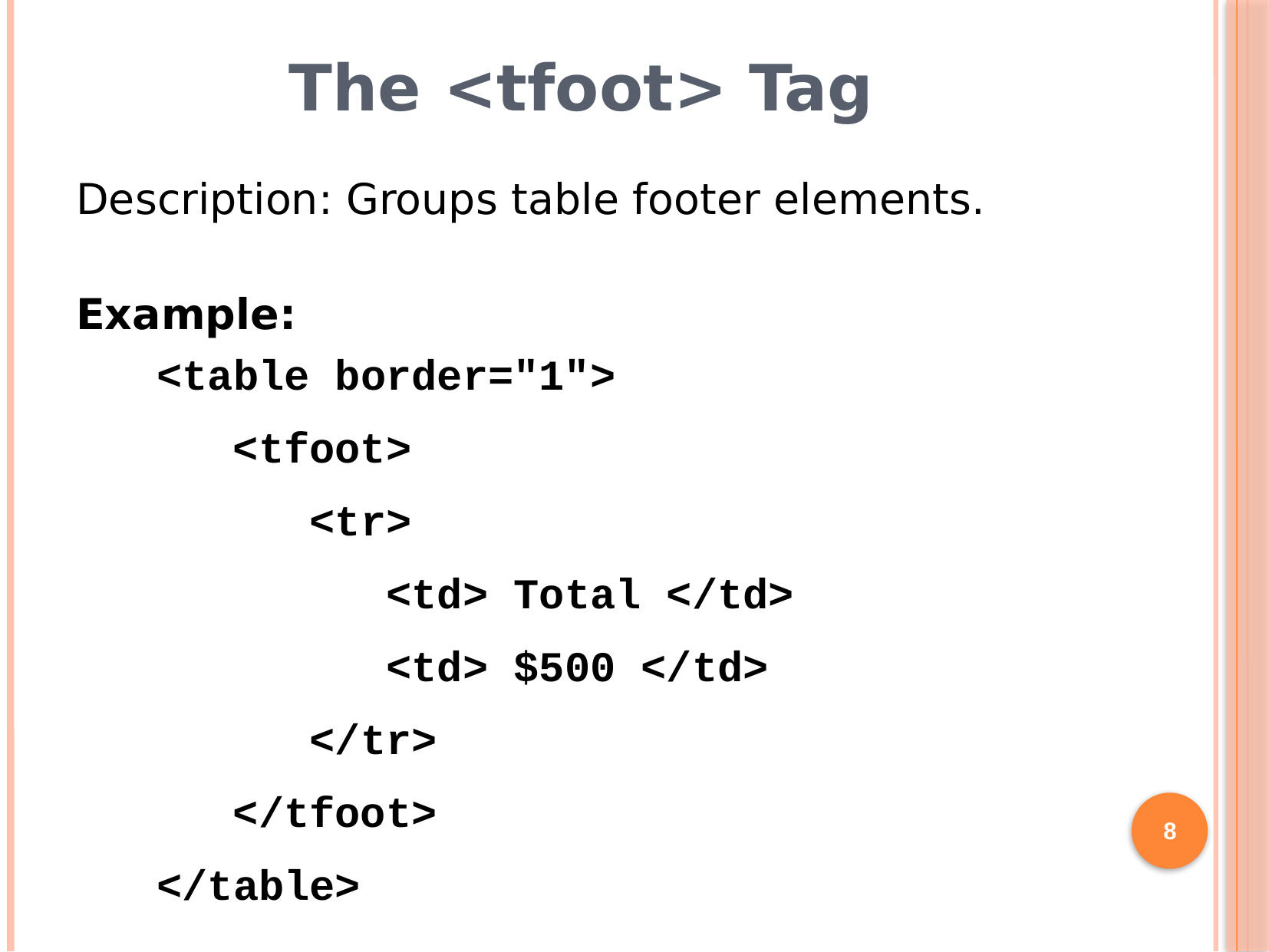

# The <tfoot> Tag
Description: Groups table footer elements.

Example:
<table border="1">
   <tfoot>
      <tr>
         <td> Total </td>
         <td> $500 </td>
      </tr>
   </tfoot>
</table>
8